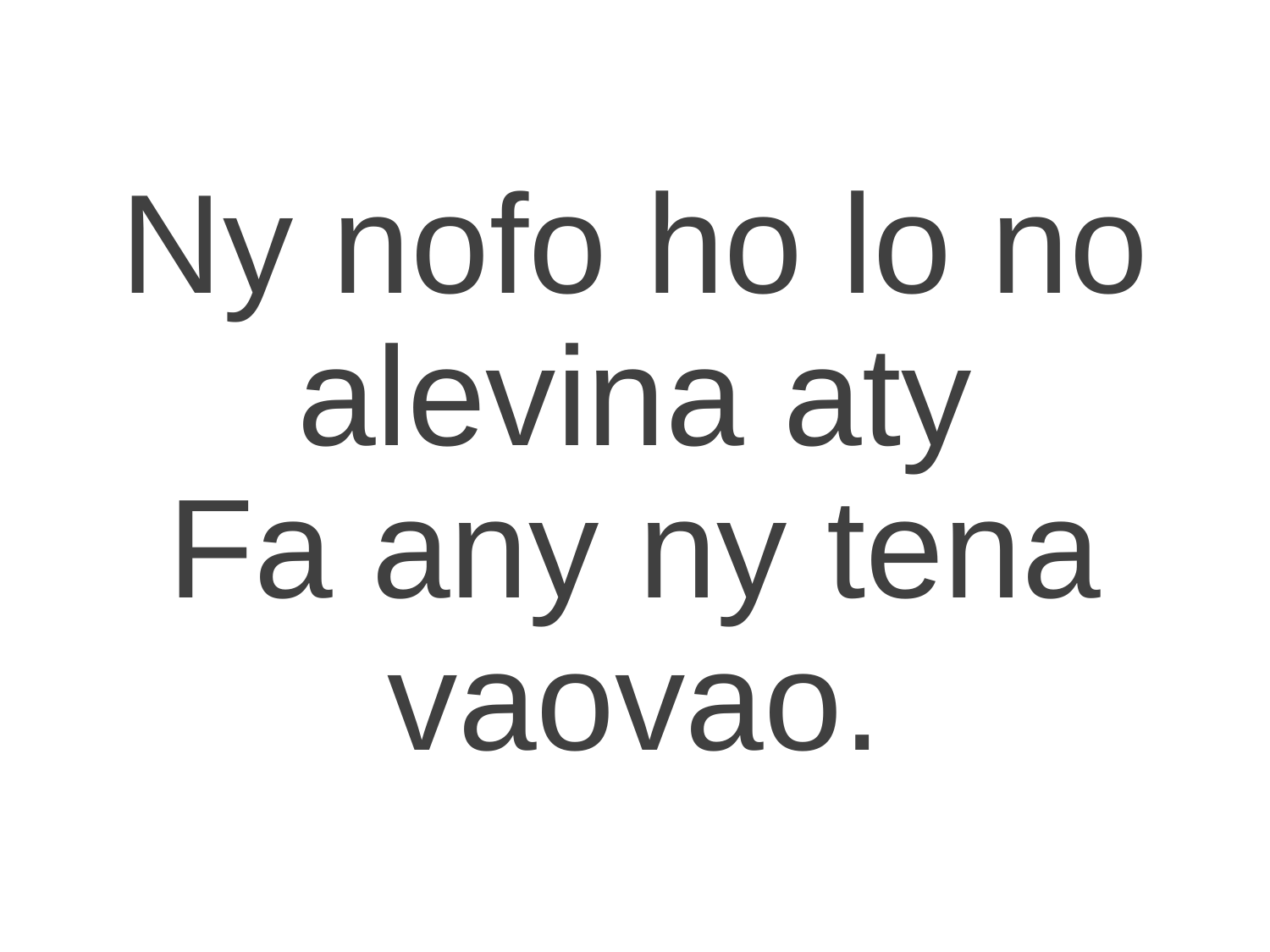

Ny nofo ho lo no alevina aty
Fa any ny tena vaovao.